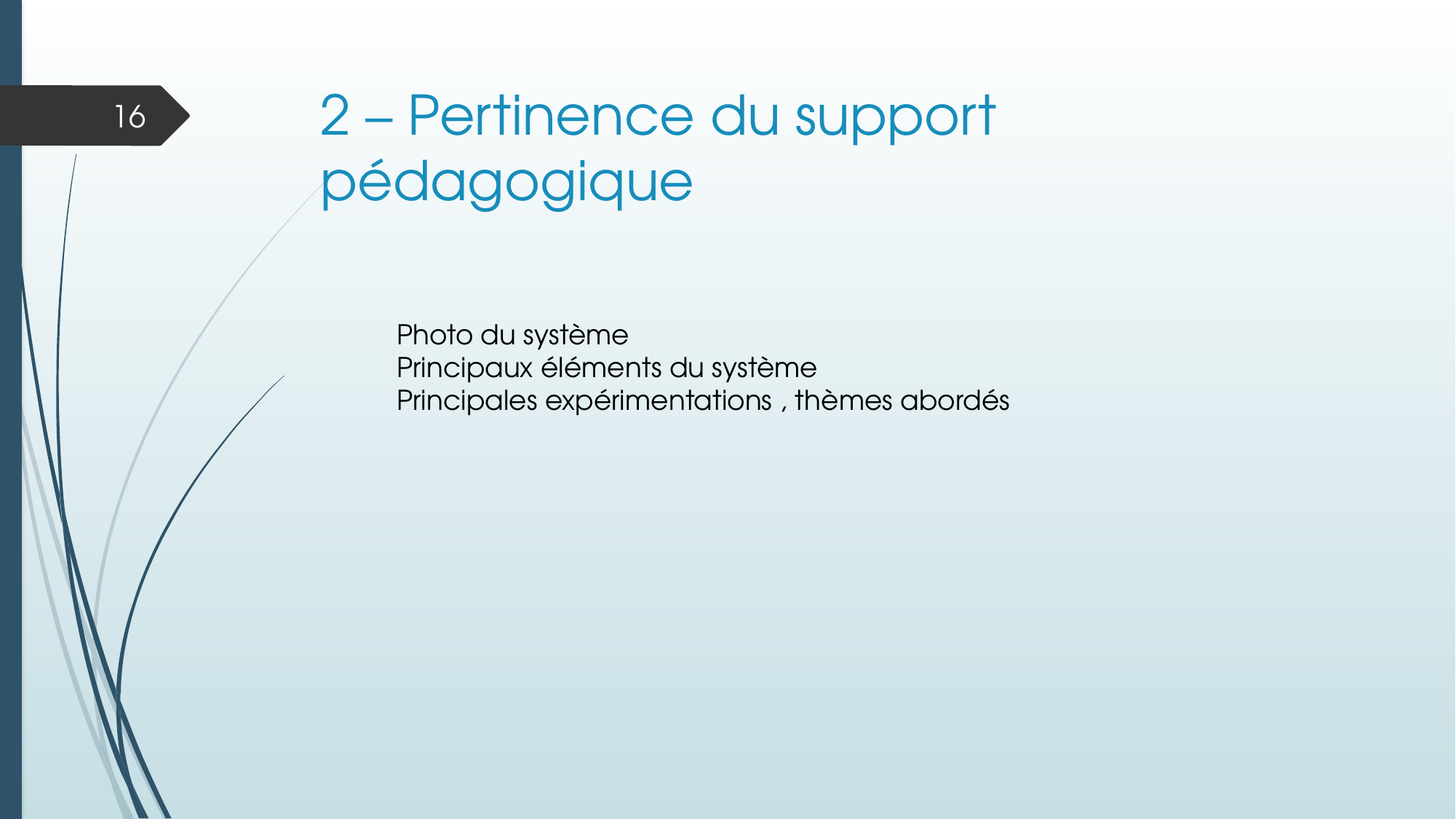

# 2 – Pertinence du support pédagogique
16
Photo du système
Principaux éléments du système
Principales expérimentations , thèmes abordés